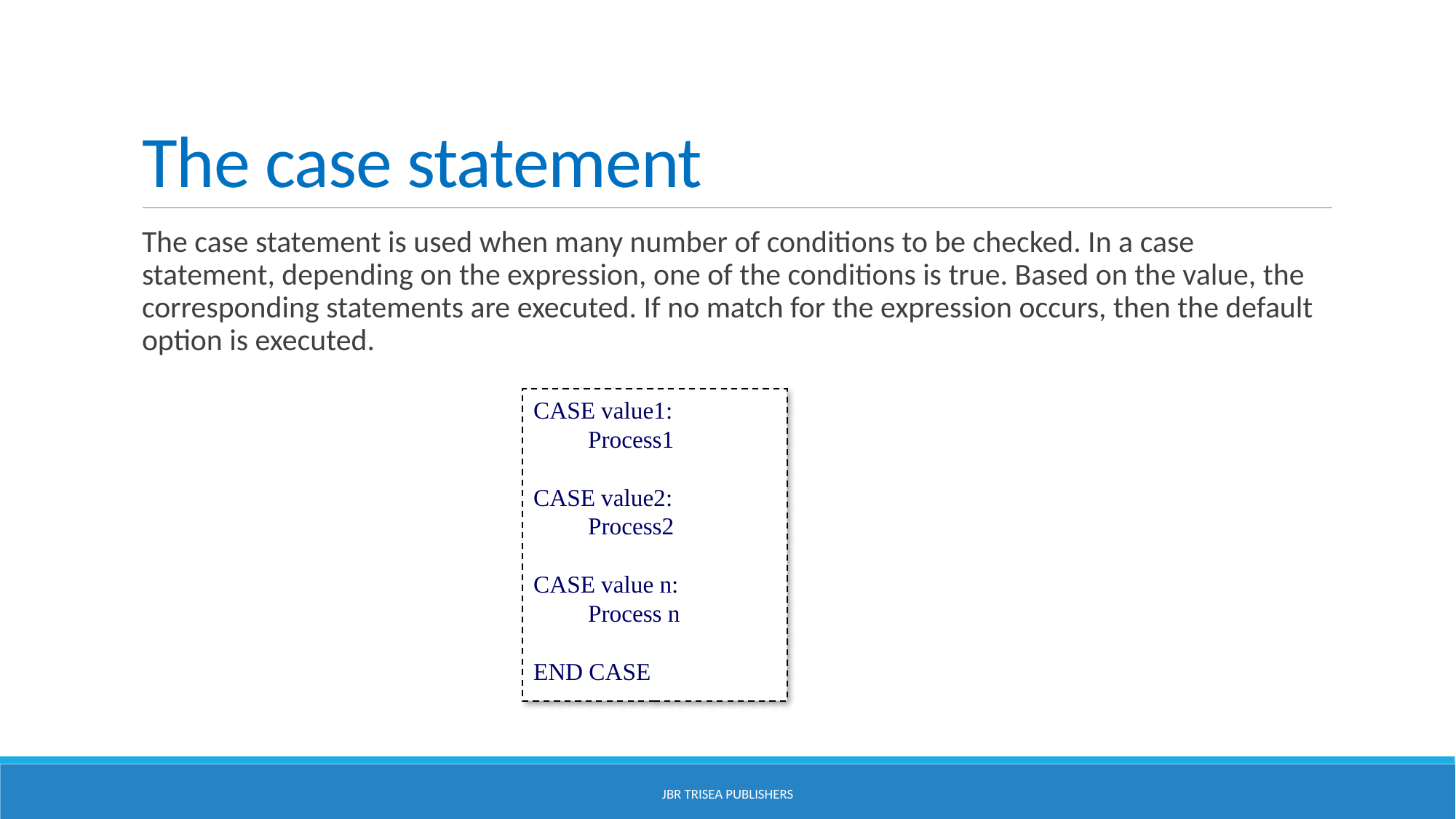

# The case statement
The case statement is used when many number of conditions to be checked. In a case statement, depending on the expression, one of the conditions is true. Based on the value, the corresponding statements are executed. If no match for the expression occurs, then the default option is executed.

CASE value1:
Process1

CASE value2:
Process2

CASE value n:
Process n

END CASE

JBR Trisea Publishers